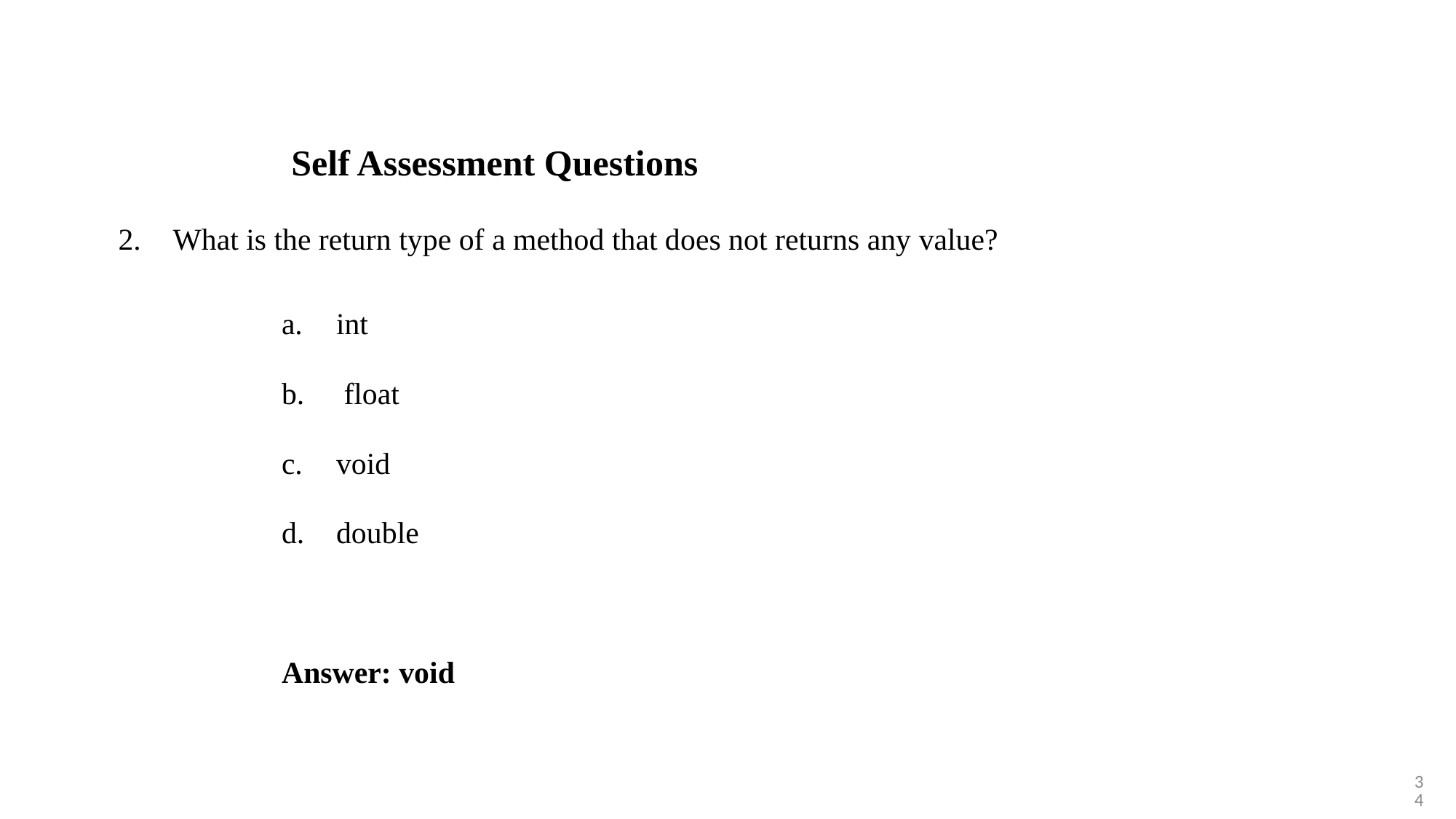

Self Assessment Questions
What is the return type of a method that does not returns any value?
int
 float
void
double

Answer: void
34